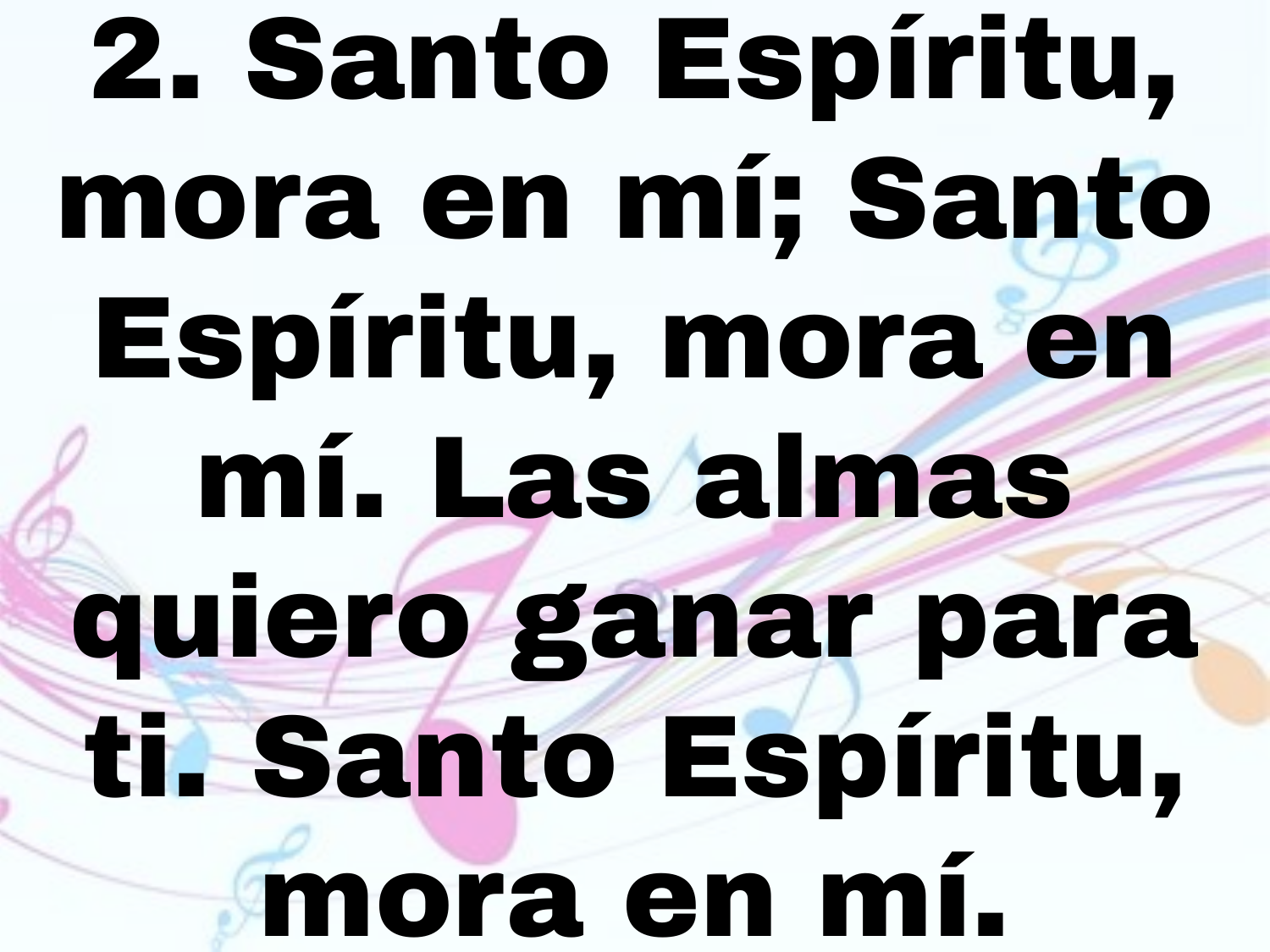

2. Santo Espíritu, mora en mí; Santo Espíritu, mora en mí. Las almas quiero ganar para ti. Santo Espíritu, mora en mí.